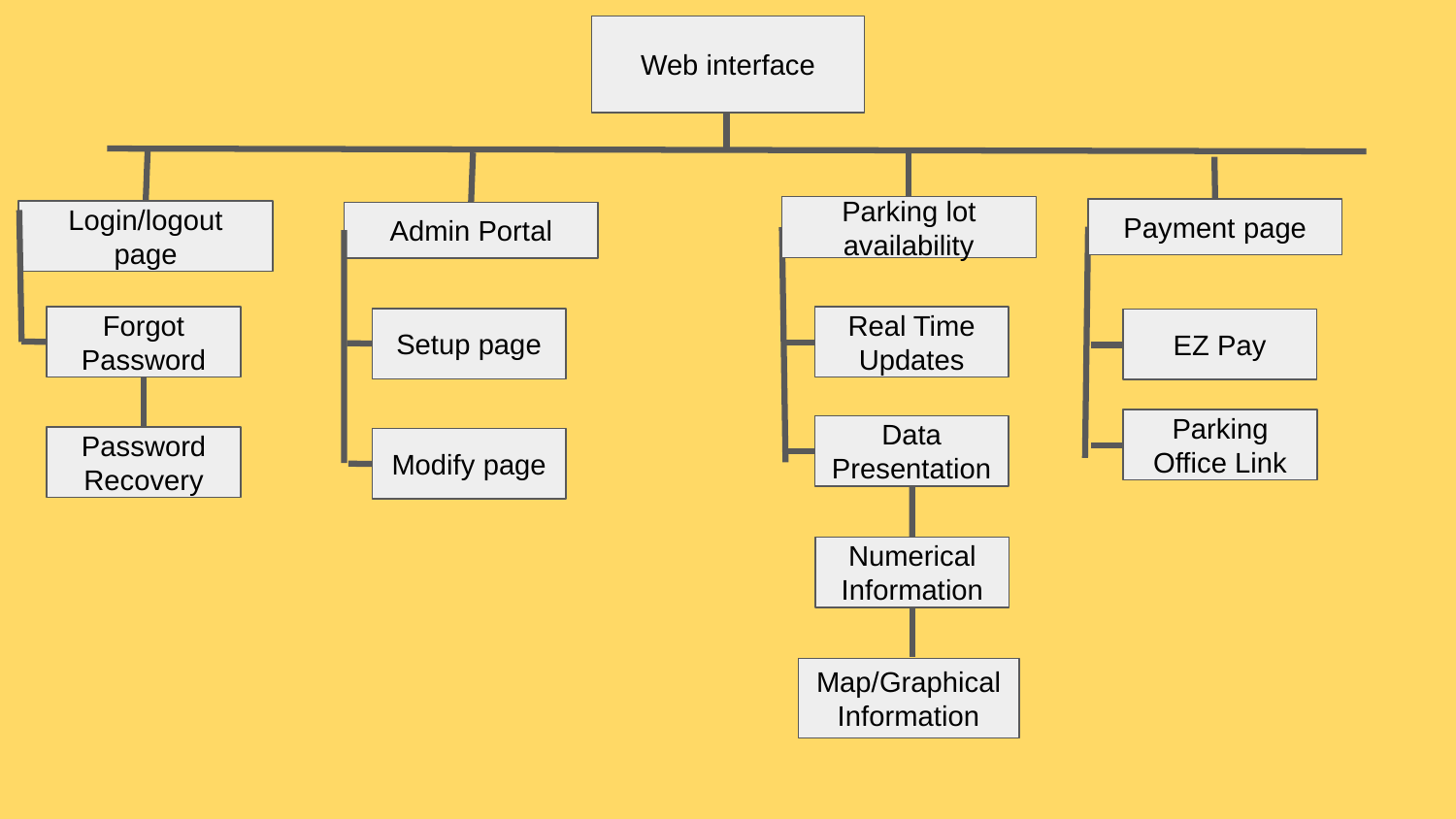

Web interface
Parking lot availability
Payment page
Login/logout page
Admin Portal
Real Time Updates
Forgot Password
Setup page
EZ Pay
Parking Office Link
Data Presentation
Password Recovery
Modify page
Numerical Information
Map/Graphical Information